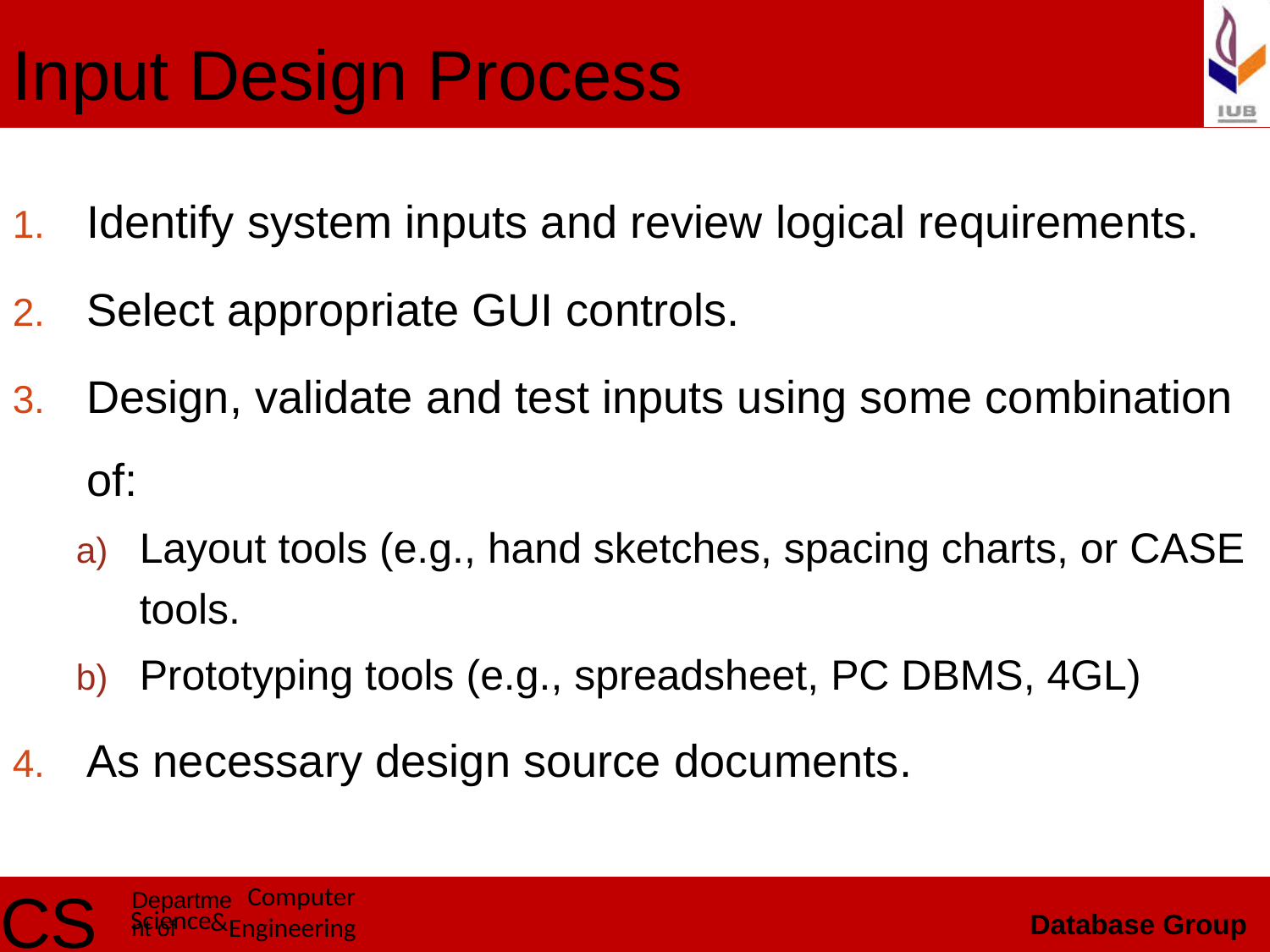

# Input Design Process
Identify system inputs and review logical requirements.
Select appropriate GUI controls.
Design, validate and test inputs using some combination of:
Layout tools (e.g., hand sketches, spacing charts, or CASE tools.
Prototyping tools (e.g., spreadsheet, PC DBMS, 4GL)
As necessary design source documents.